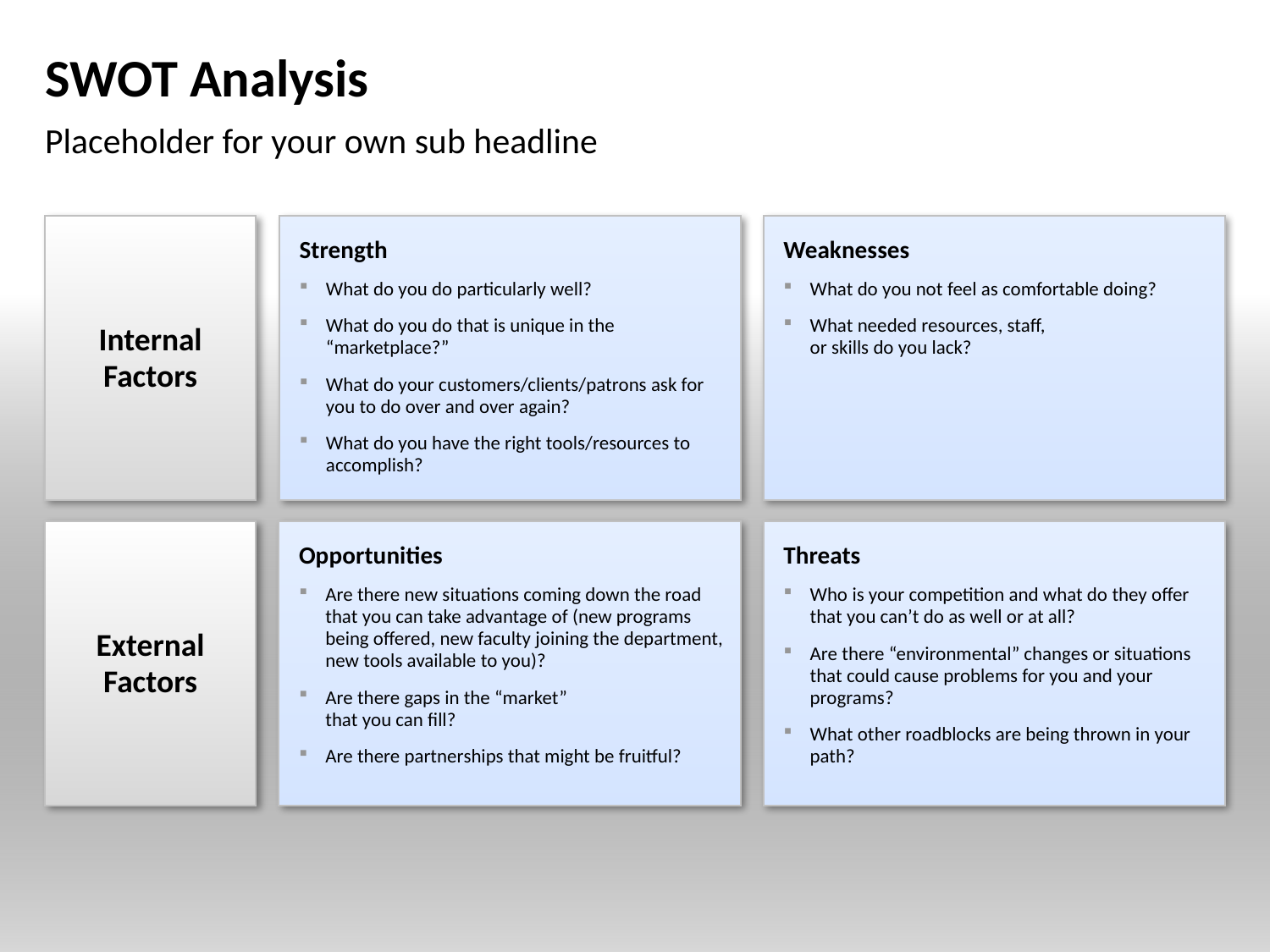

# SWOT Analysis
Placeholder for your own sub headline
Internal
Factors
Strength
What do you do particularly well?
What do you do that is unique in the “marketplace?”
What do your customers/clients/patrons ask for you to do over and over again?
What do you have the right tools/resources to accomplish?
Weaknesses
What do you not feel as comfortable doing?
What needed resources, staff,
or skills do you lack?
External
Factors
Opportunities
Are there new situations coming down the road that you can take advantage of (new programs being offered, new faculty joining the department, new tools available to you)?
Are there gaps in the “market”
that you can fill?
Are there partnerships that might be fruitful?
Threats
Who is your competition and what do they offer that you can’t do as well or at all?
Are there “environmental” changes or situations that could cause problems for you and your programs?
What other roadblocks are being thrown in your path?